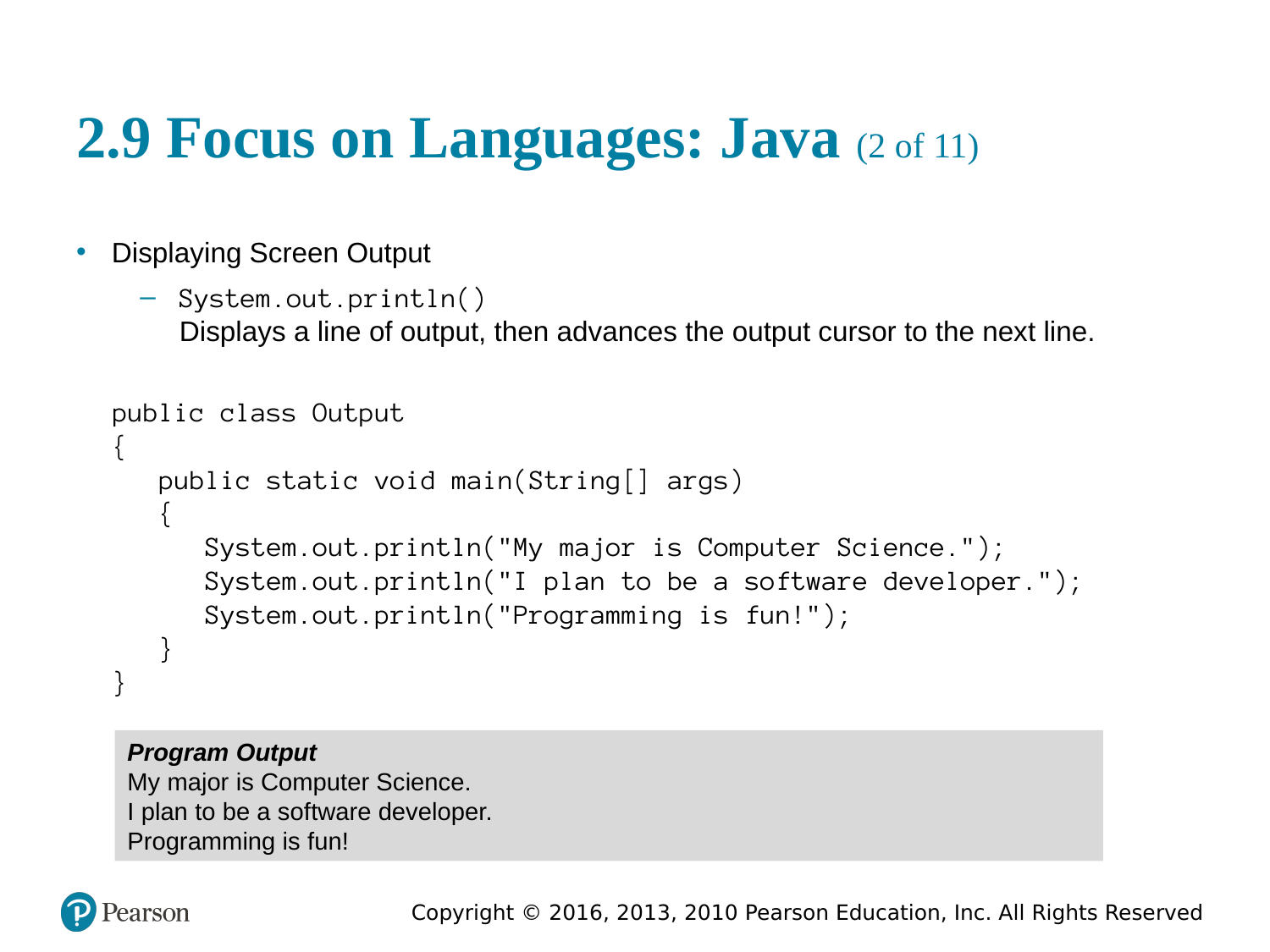

# 2.9 Focus on Languages: Java (2 of 11)
Displaying Screen Output
System.out.println()
Displays a line of output, then advances the output cursor to the next line.
public class Output
{
   public static void main(String[] args)
   {
      System.out.println("My major is Computer Science.");
      System.out.println("I plan to be a software developer.");
      System.out.println("Programming is fun!");
   }
}
Program Output
My major is Computer Science.
I plan to be a software developer.
Programming is fun!